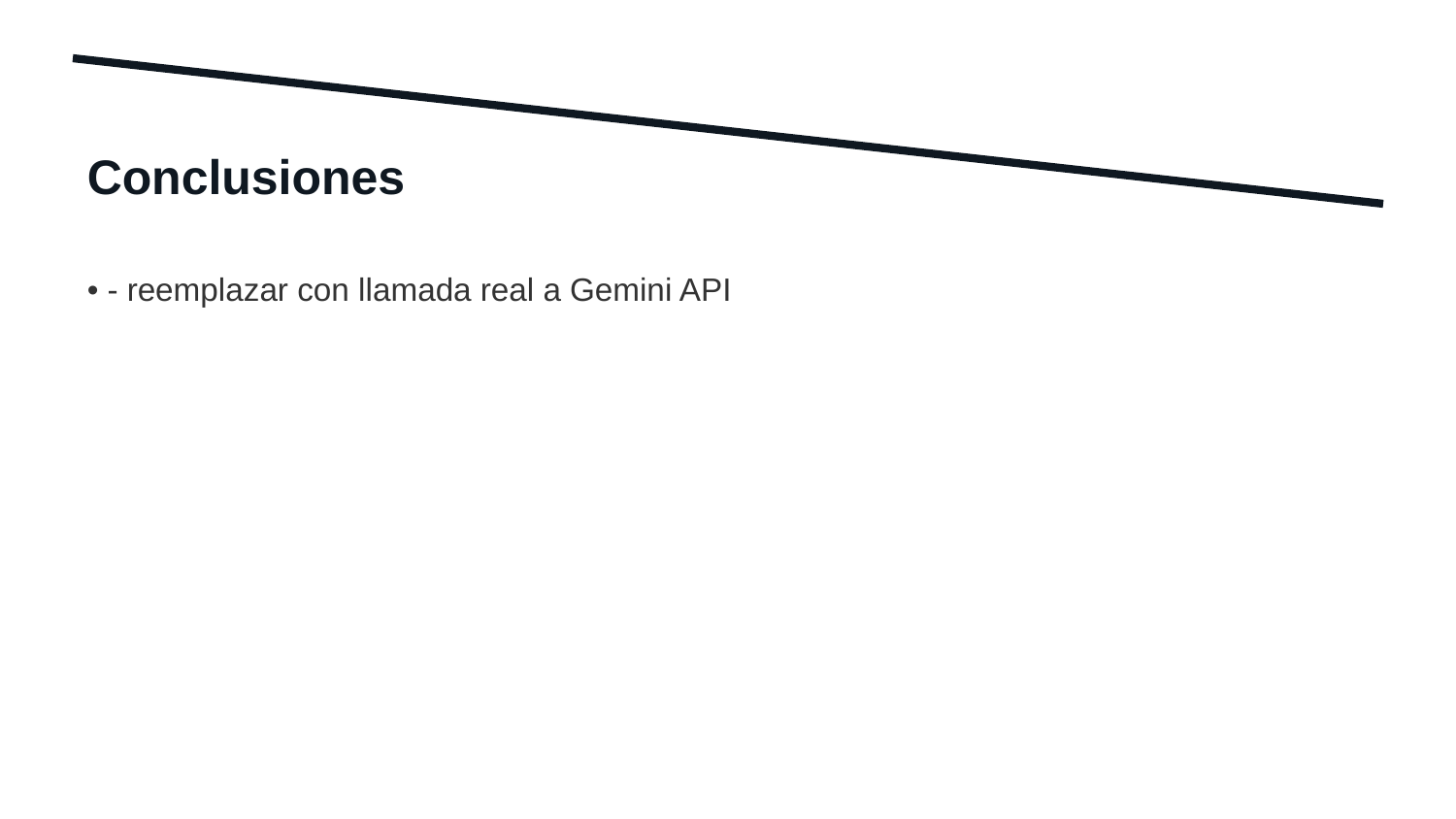

Conclusiones
• - reemplazar con llamada real a Gemini API
8